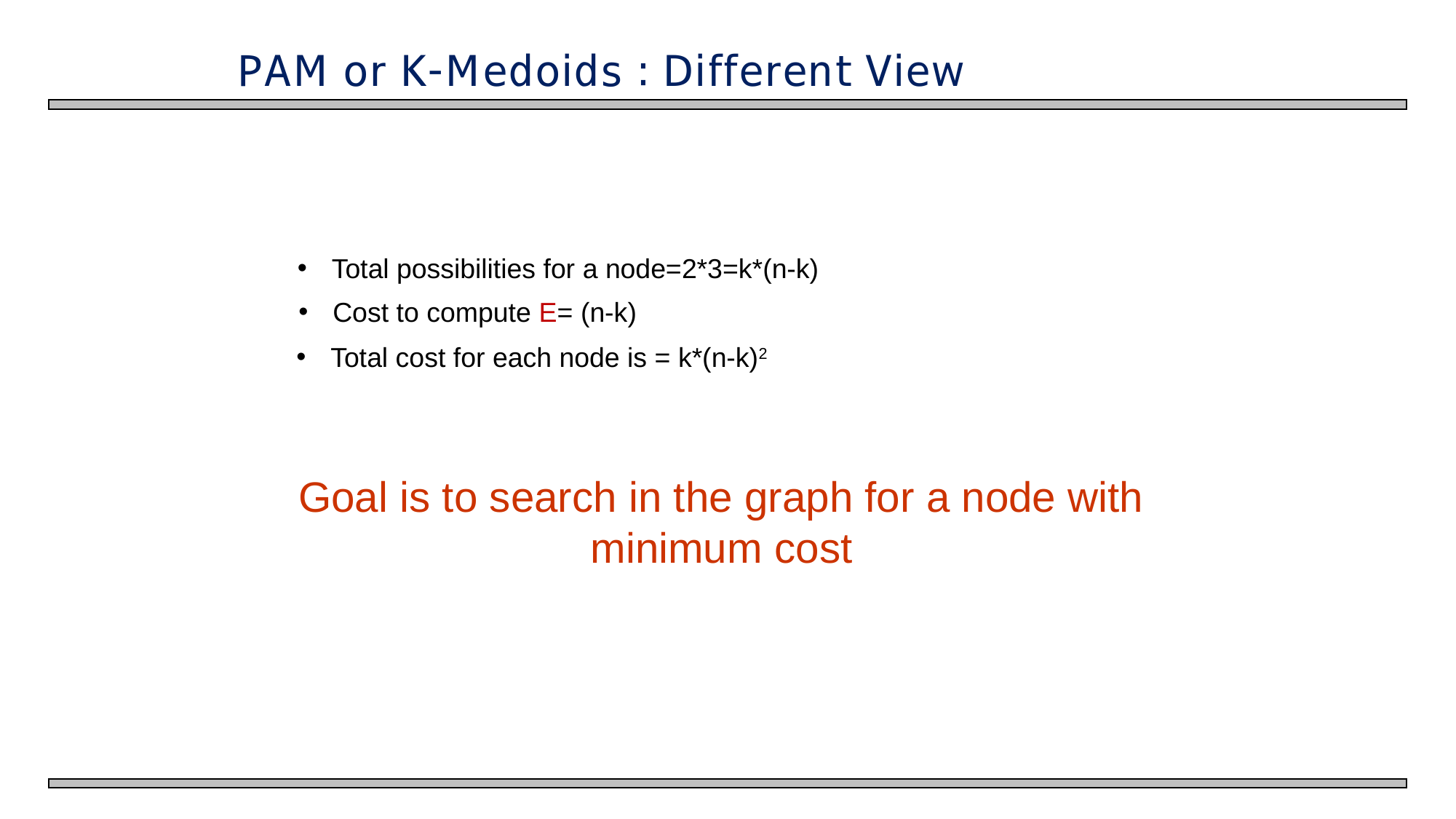

# PAM or K-Medoids : Different View
Total possibilities for a node=2*3=k*(n-k)
Cost to compute E= (n-k)
Total cost for each node is = k*(n-k)2
Goal is to search in the graph for a node with minimum cost